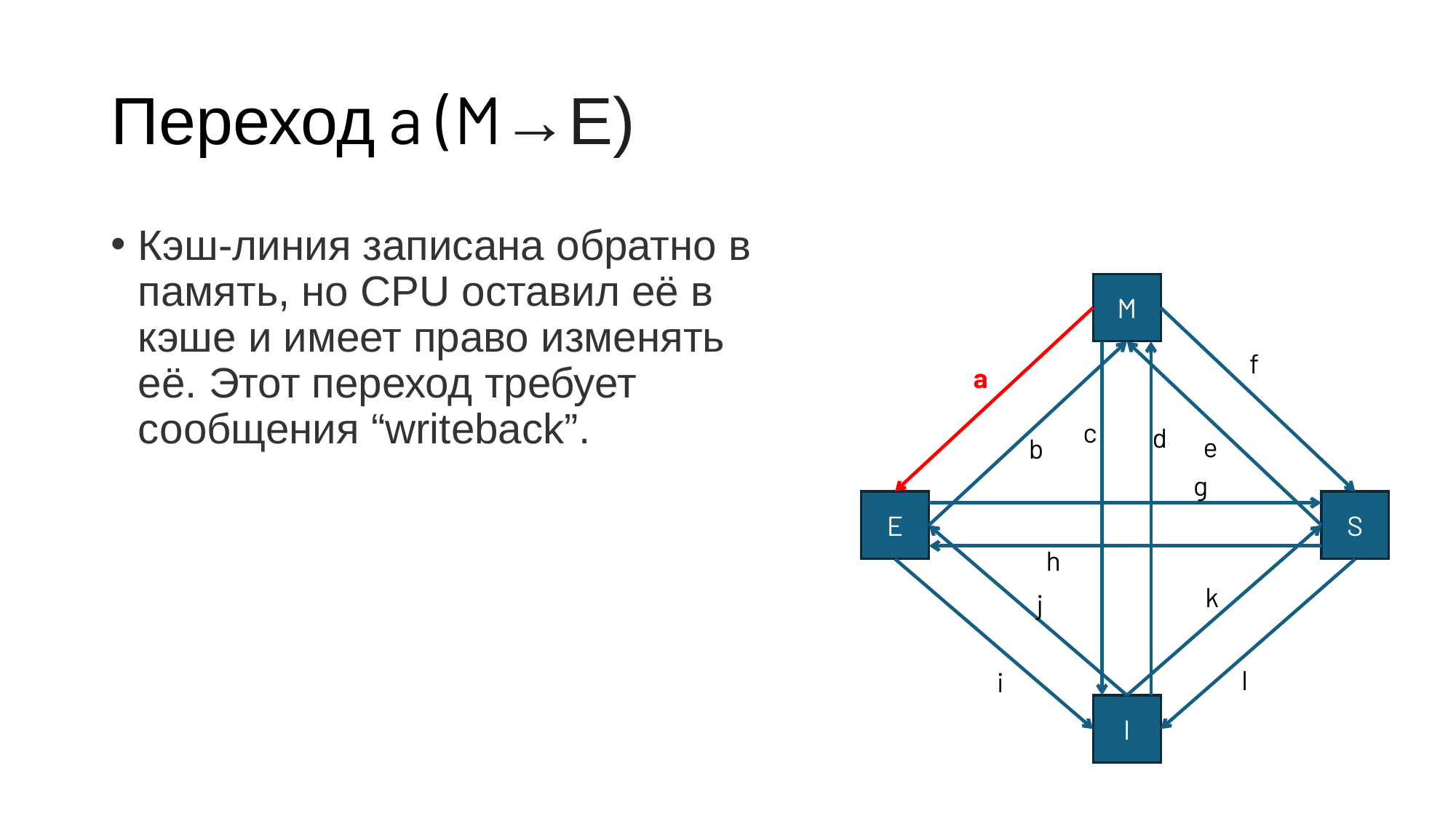

# Переход a (M→E)
Кэш-линия записана обратно в память, но CPU оставил её в кэше и имеет право изменять её. Этот переход требует сообщения “writeback”.
M
f
a
c
d
e
b
g
E
S
h
k
j
l
i
I